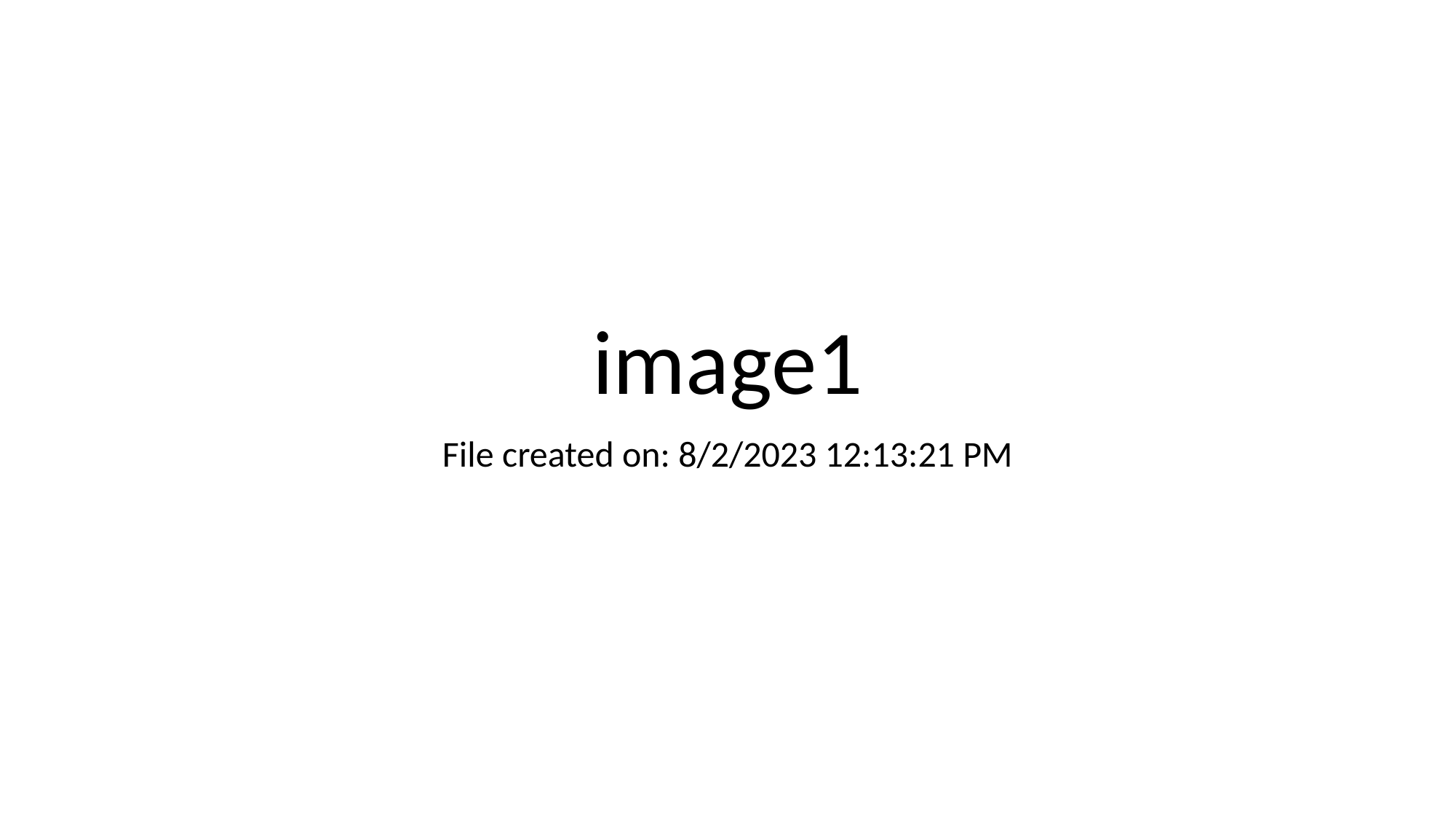

# image1
File created on: 8/2/2023 12:13:21 PM